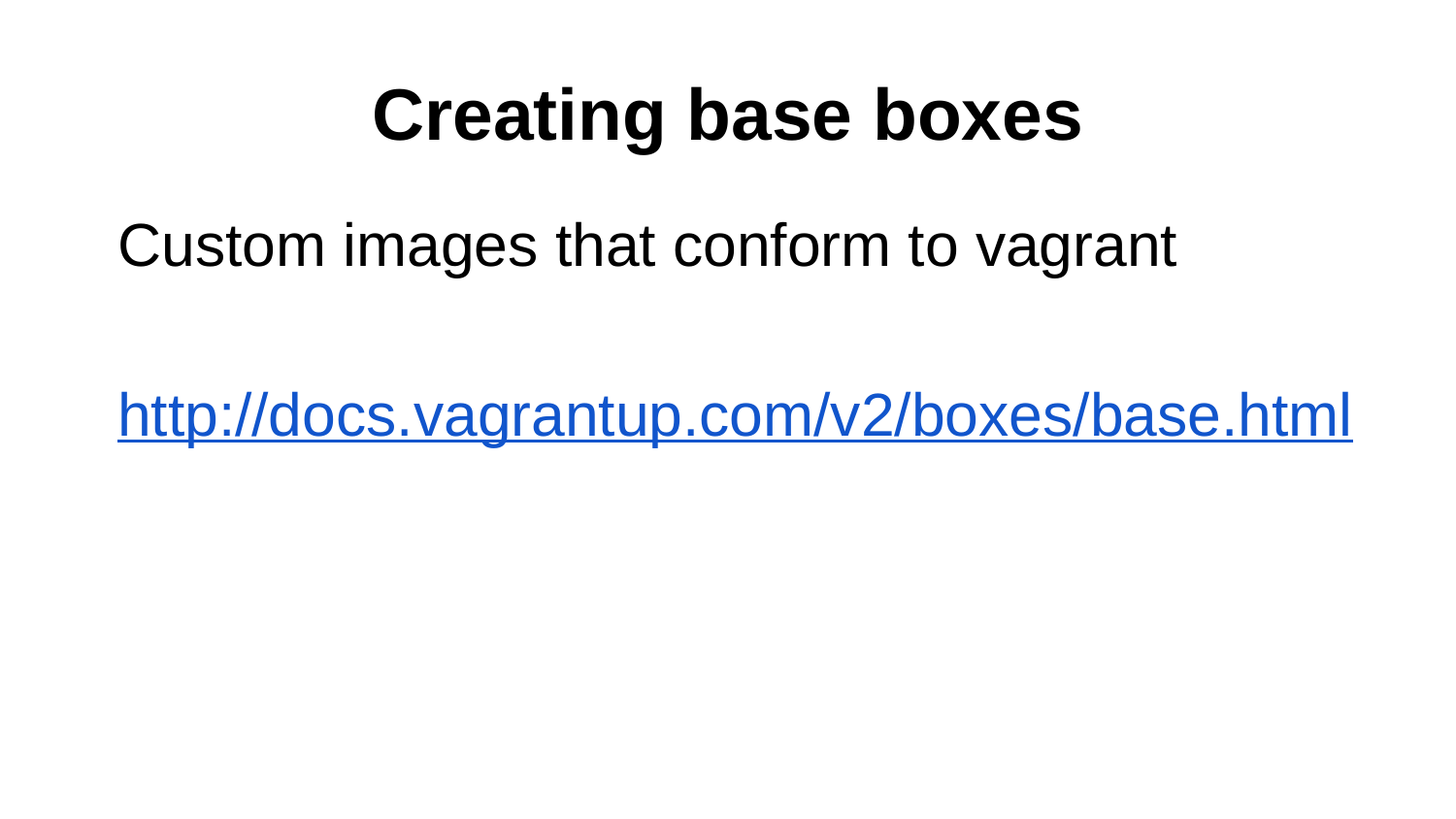

# Creating base boxes
Custom images that conform to vagrant

http://docs.vagrantup.com/v2/boxes/base.html